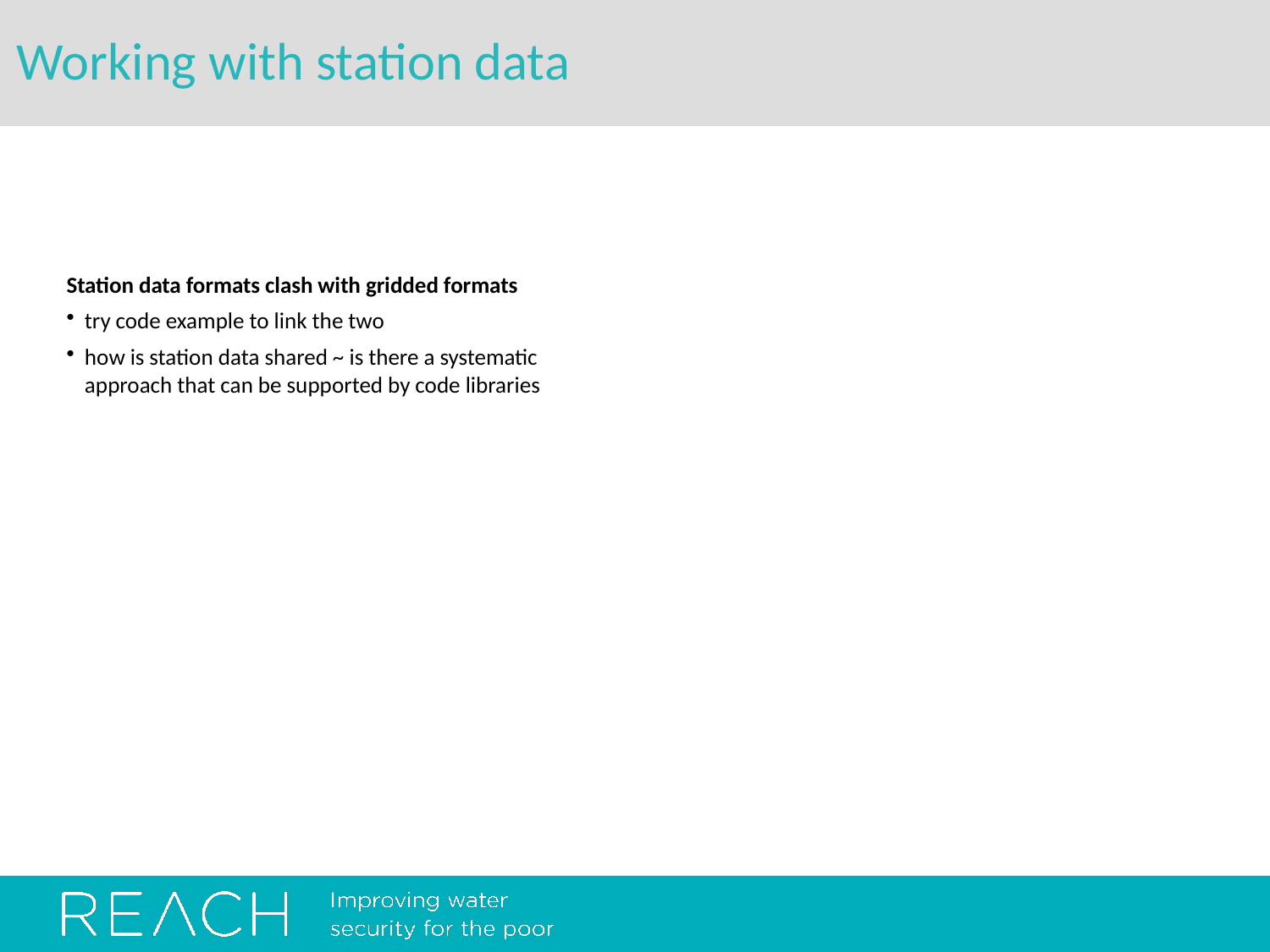

# Working with station data
Station data formats clash with gridded formats
try code example to link the two
how is station data shared ~ is there a systematic approach that can be supported by code libraries